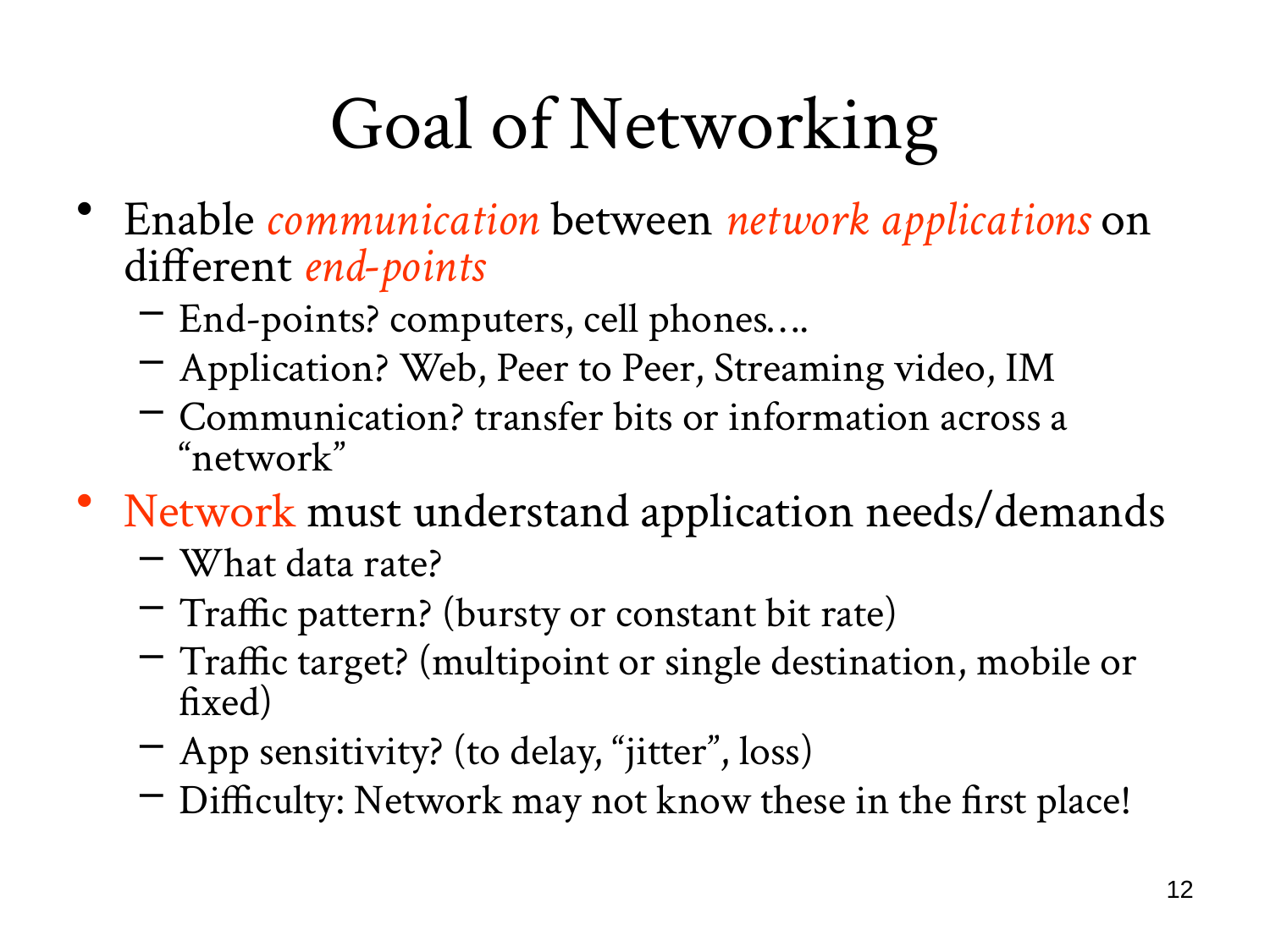

# Goal of Networking
Enable communication between network applications on different end-points
End-points? computers, cell phones….
Application? Web, Peer to Peer, Streaming video, IM
Communication? transfer bits or information across a “network”
Network must understand application needs/demands
What data rate?
Traffic pattern? (bursty or constant bit rate)
Traffic target? (multipoint or single destination, mobile or fixed)
App sensitivity? (to delay, “jitter”, loss)
Difficulty: Network may not know these in the first place!
12